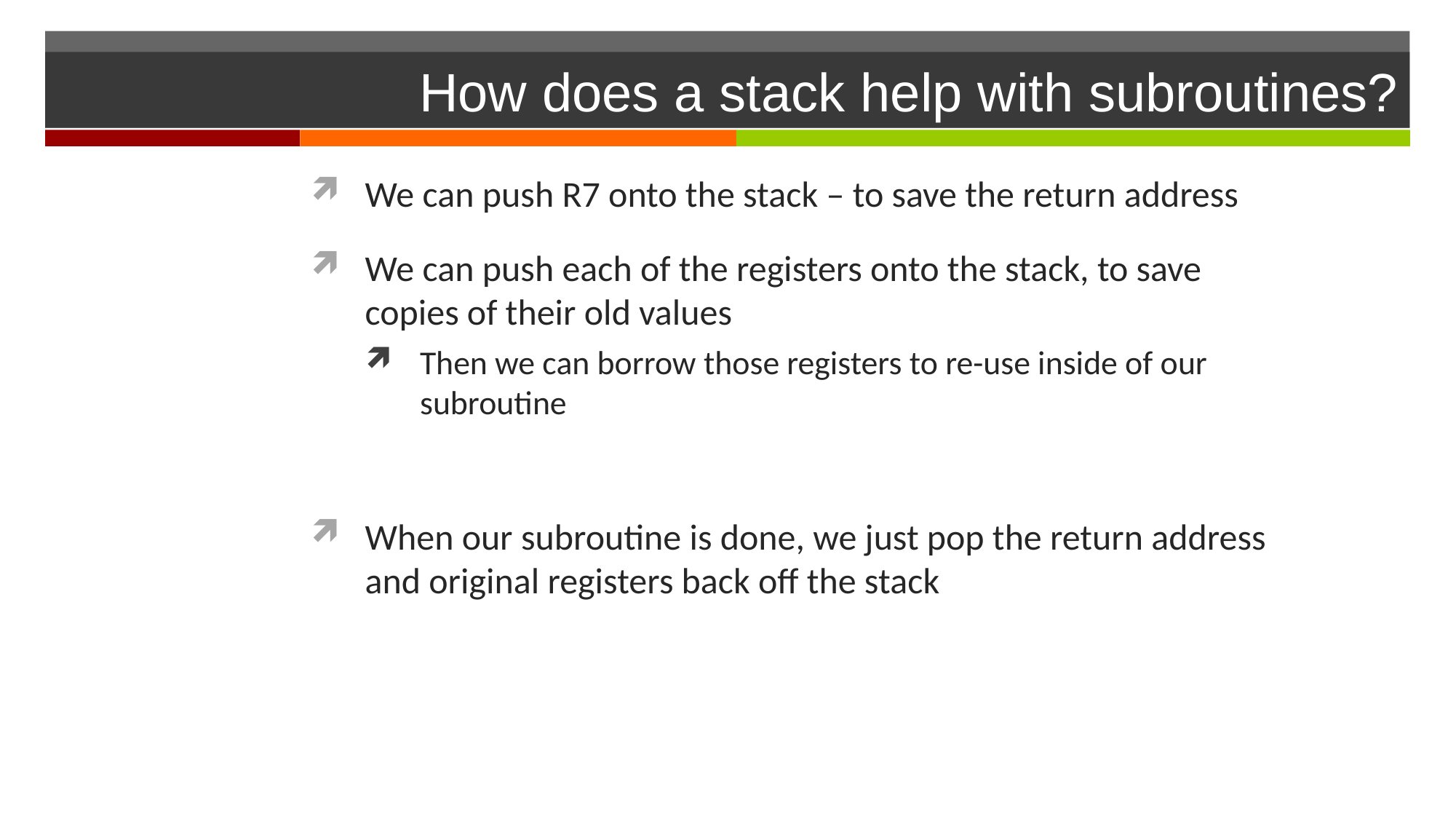

# How does a stack help with subroutines?
We can push R7 onto the stack – to save the return address
We can push each of the registers onto the stack, to save copies of their old values
Then we can borrow those registers to re-use inside of our subroutine

When our subroutine is done, we just pop the return address and original registers back off the stack